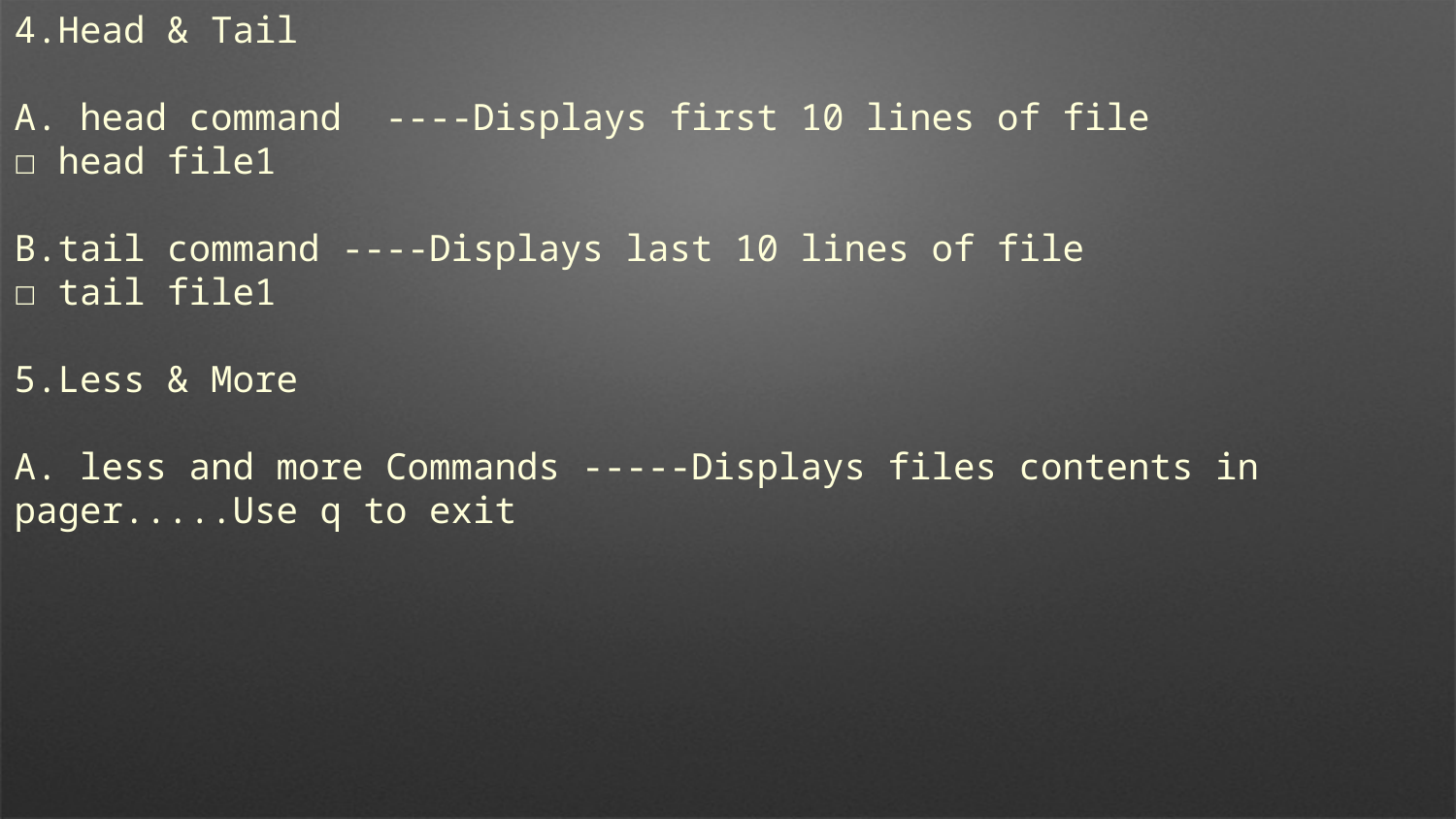

4.Head & Tail

A. head command  ----Displays first 10 lines of file
☐ head file1

B.tail command ----Displays last 10 lines of file
☐ tail file1

5.Less & More

A. less and more Commands -----Displays files contents in pager.....Use q to exit